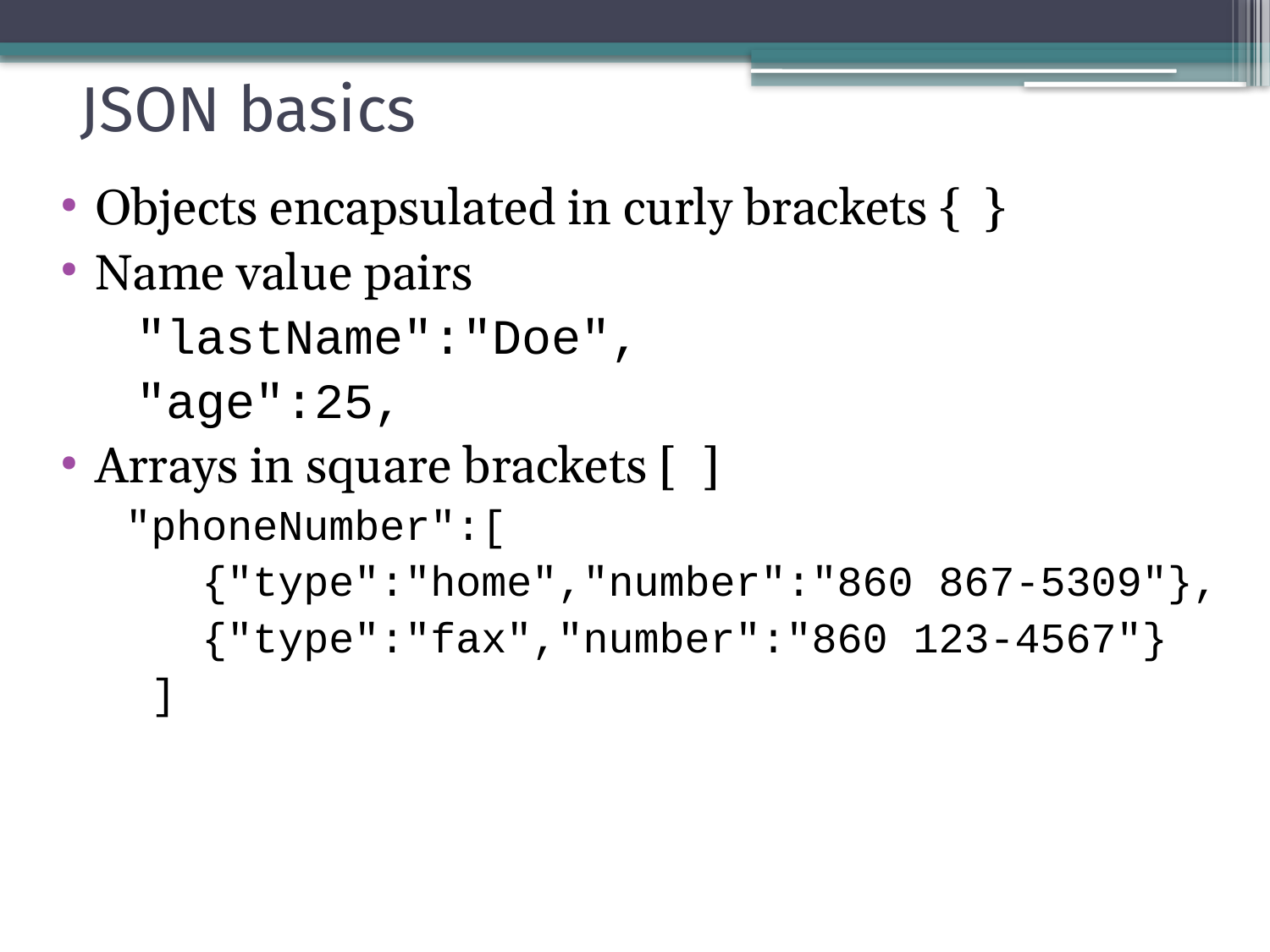

# JSON basics
Objects encapsulated in curly brackets {  }
Name value pairs
"lastName":"Doe",
"age":25,
Arrays in square brackets [  ]
 "phoneNumber":[
    {"type":"home","number":"860 867-5309"},
    {"type":"fax","number":"860 123-4567"}
  ]